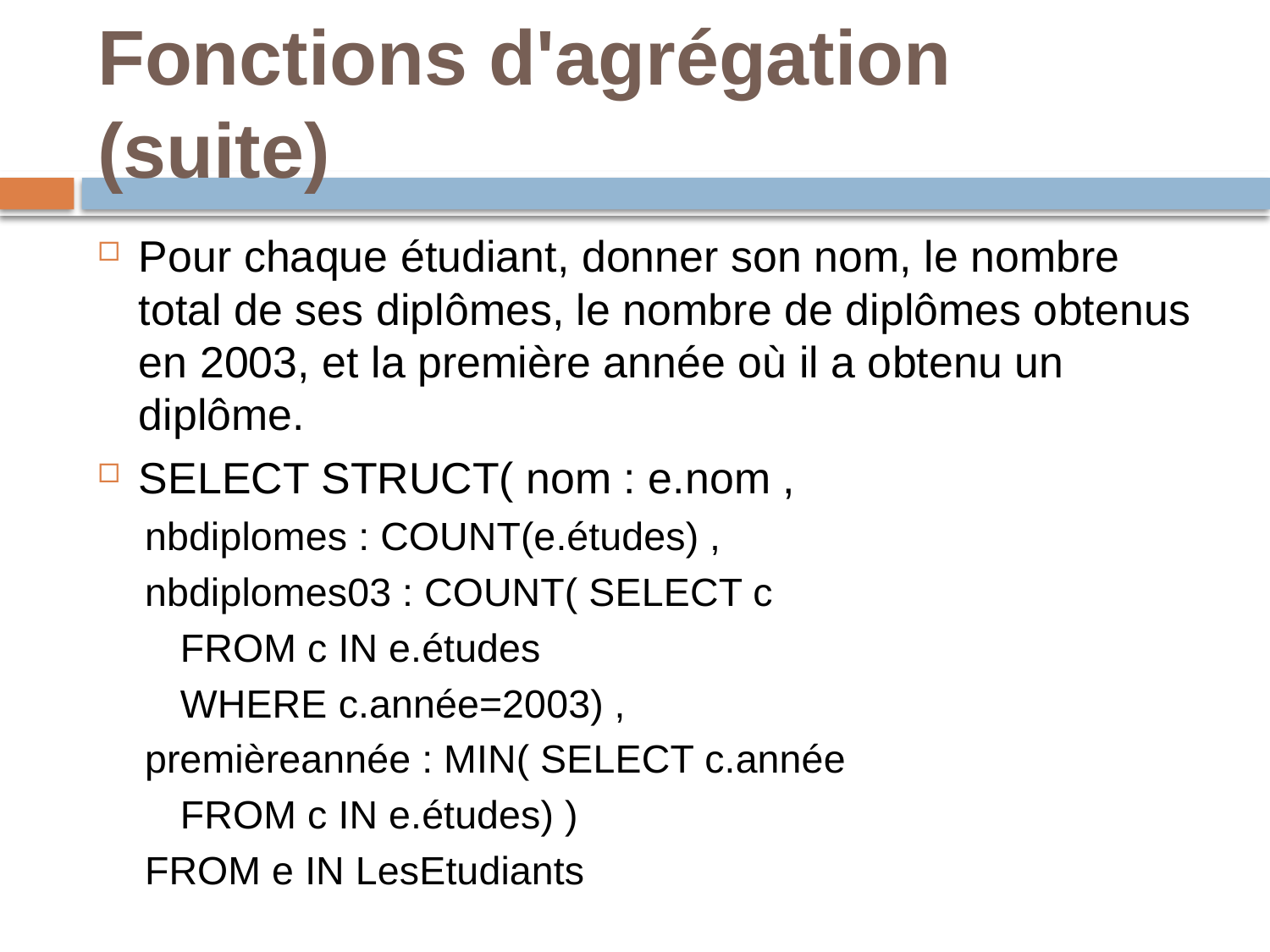

# Fonctions d'agrégation (suite)
Pour chaque étudiant, donner son nom, le nombre total de ses diplômes, le nombre de diplômes obtenus en 2003, et la première année où il a obtenu un diplôme.
SELECT STRUCT( nom : e.nom ,
nbdiplomes : COUNT(e.études) ,
nbdiplomes03 : COUNT( SELECT c
			FROM c IN e.études
			WHERE c.année=2003) ,
premièreannée : MIN( SELECT c.année
		FROM c IN e.études) )
FROM e IN LesEtudiants